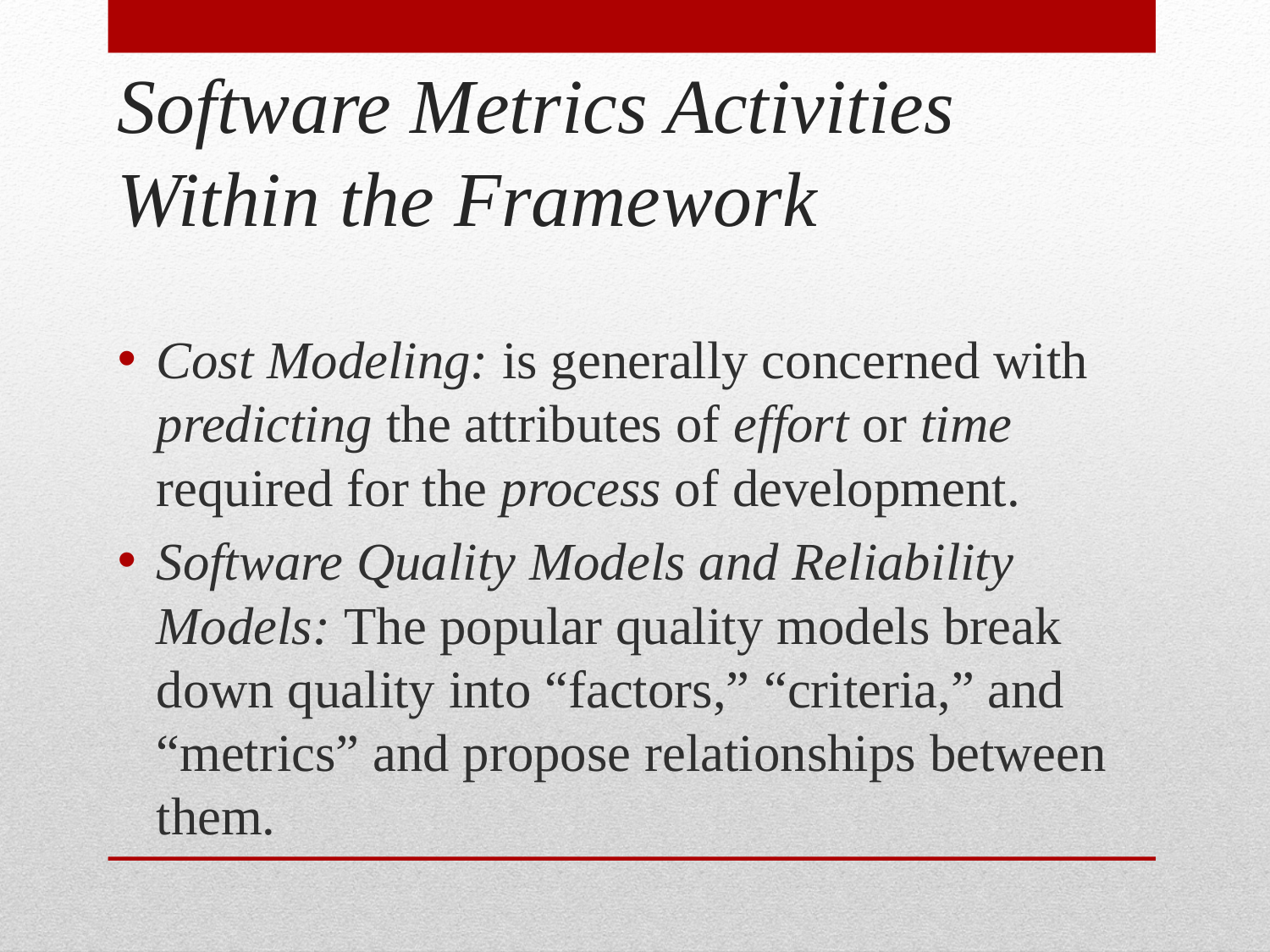

# Software Metrics Activities Within the Framework
Cost Modeling: is generally concerned with predicting the attributes of effort or time required for the process of development.
Software Quality Models and Reliability Models: The popular quality models break down quality into “factors,” “criteria,” and “metrics” and propose relationships between them.